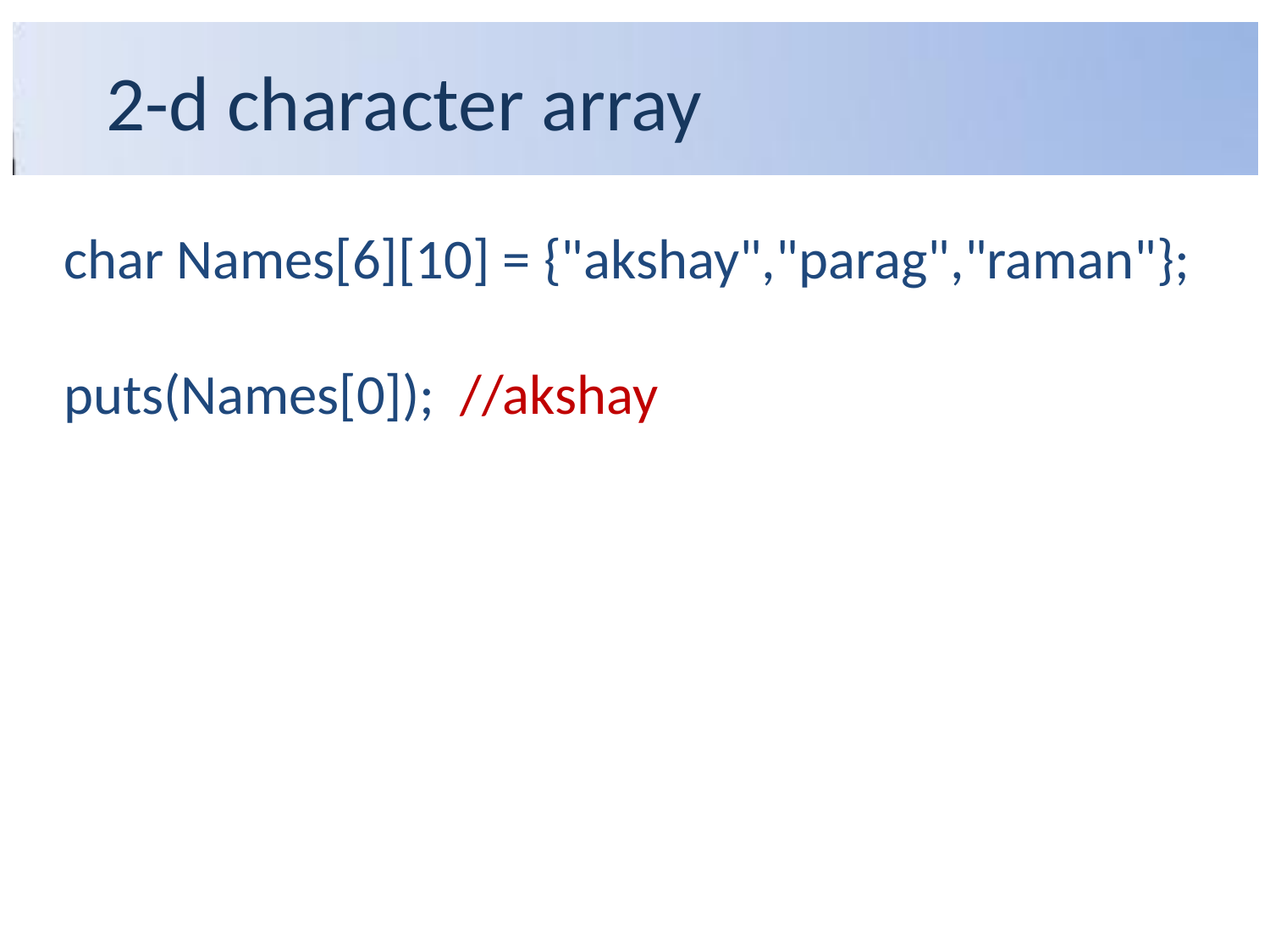

# 2-d character array
char Names[6][10] = {"akshay","parag","raman"};

puts(Names[0]);  //akshay